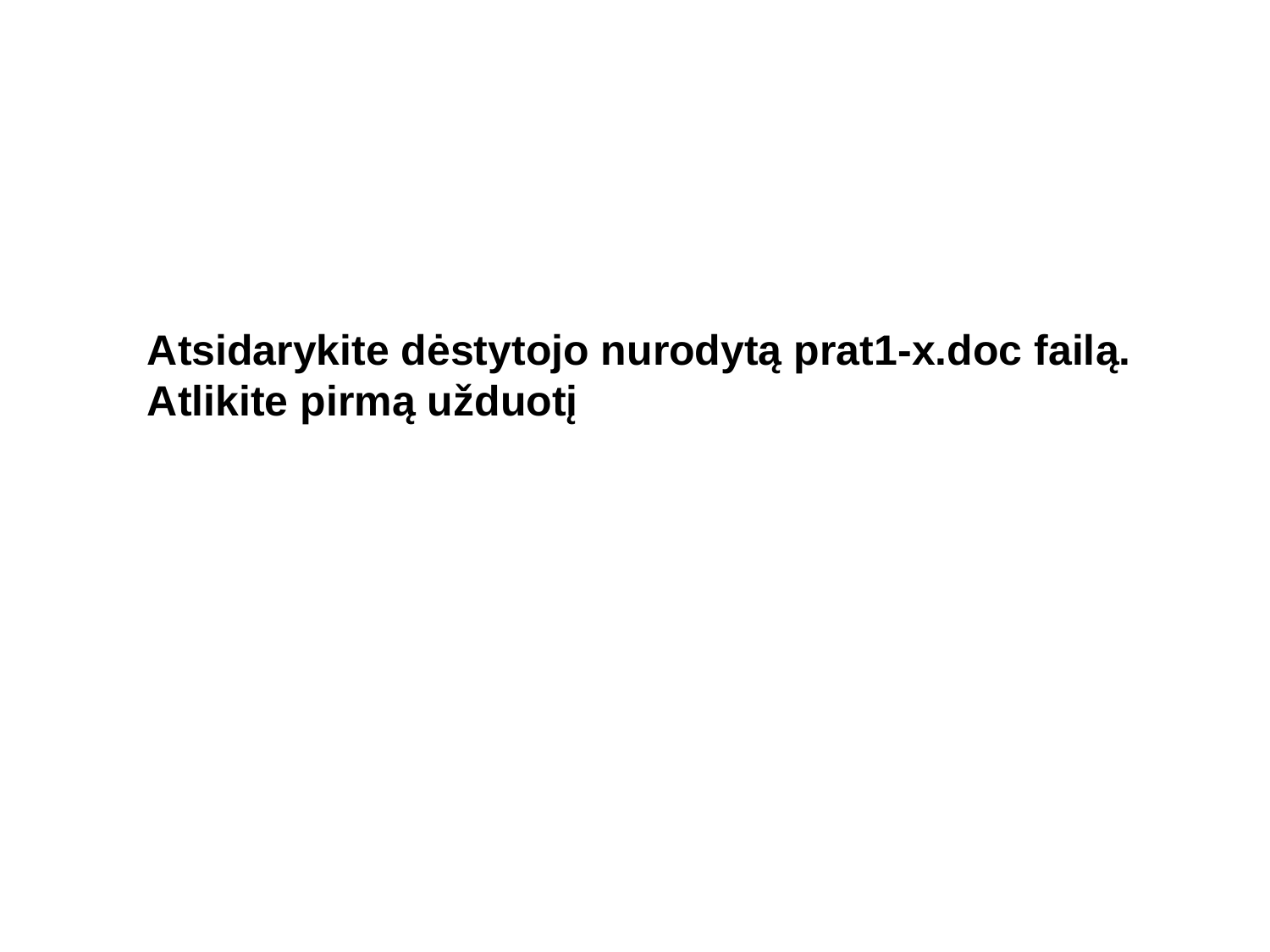

Atsidarykite dėstytojo nurodytą prat1-x.doc failą.
Atlikite pirmą užduotį